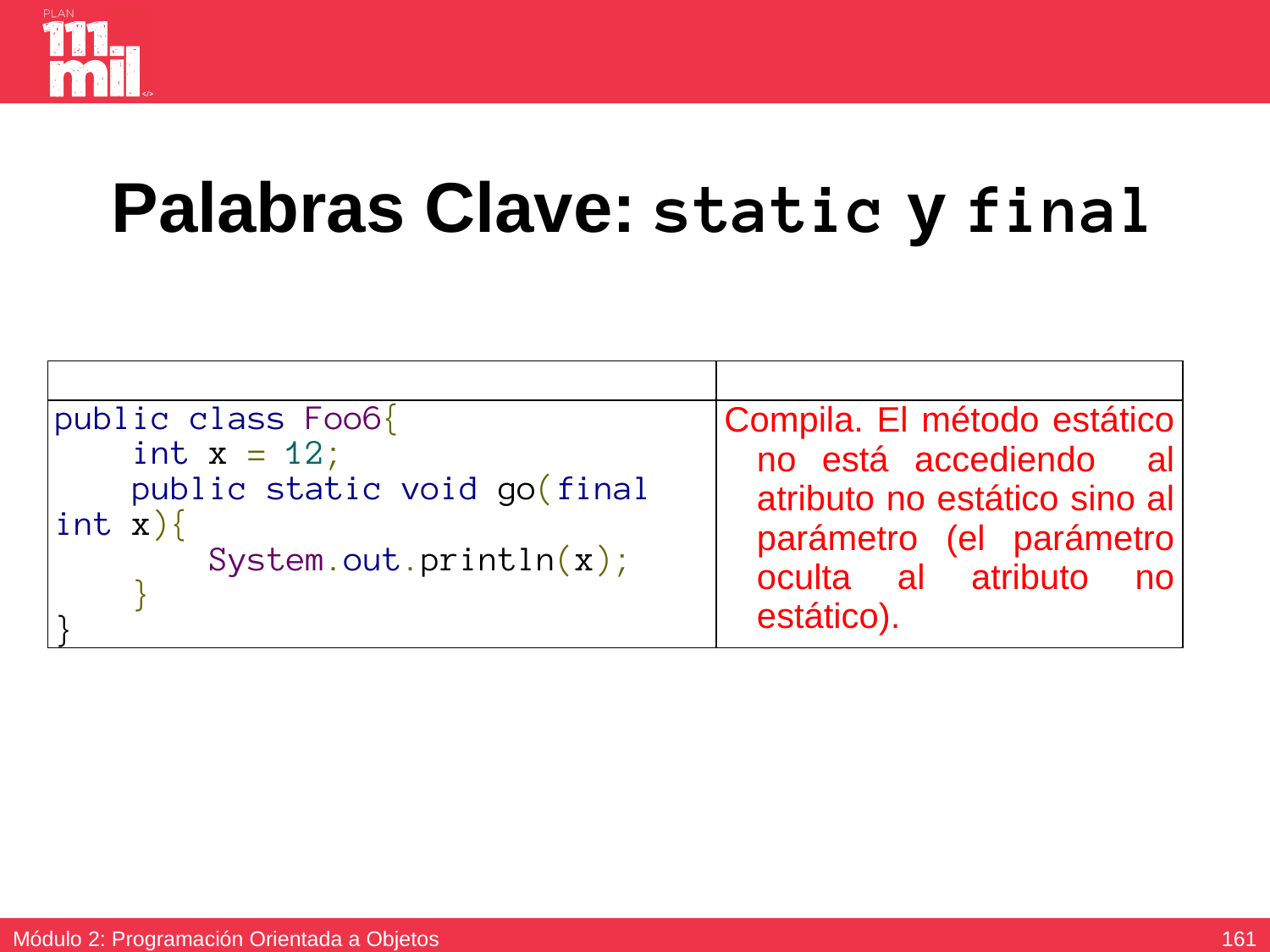

# Palabras Clave: static y final
|  |  |
| --- | --- |
| public class Foo6{ int x = 12; public static void go(final int x){ System.out.println(x); } } | Compila. El método estático no está accediendo al atributo no estático sino al parámetro (el parámetro oculta al atributo no estático). |
161
Módulo 2: Programación Orientada a Objetos